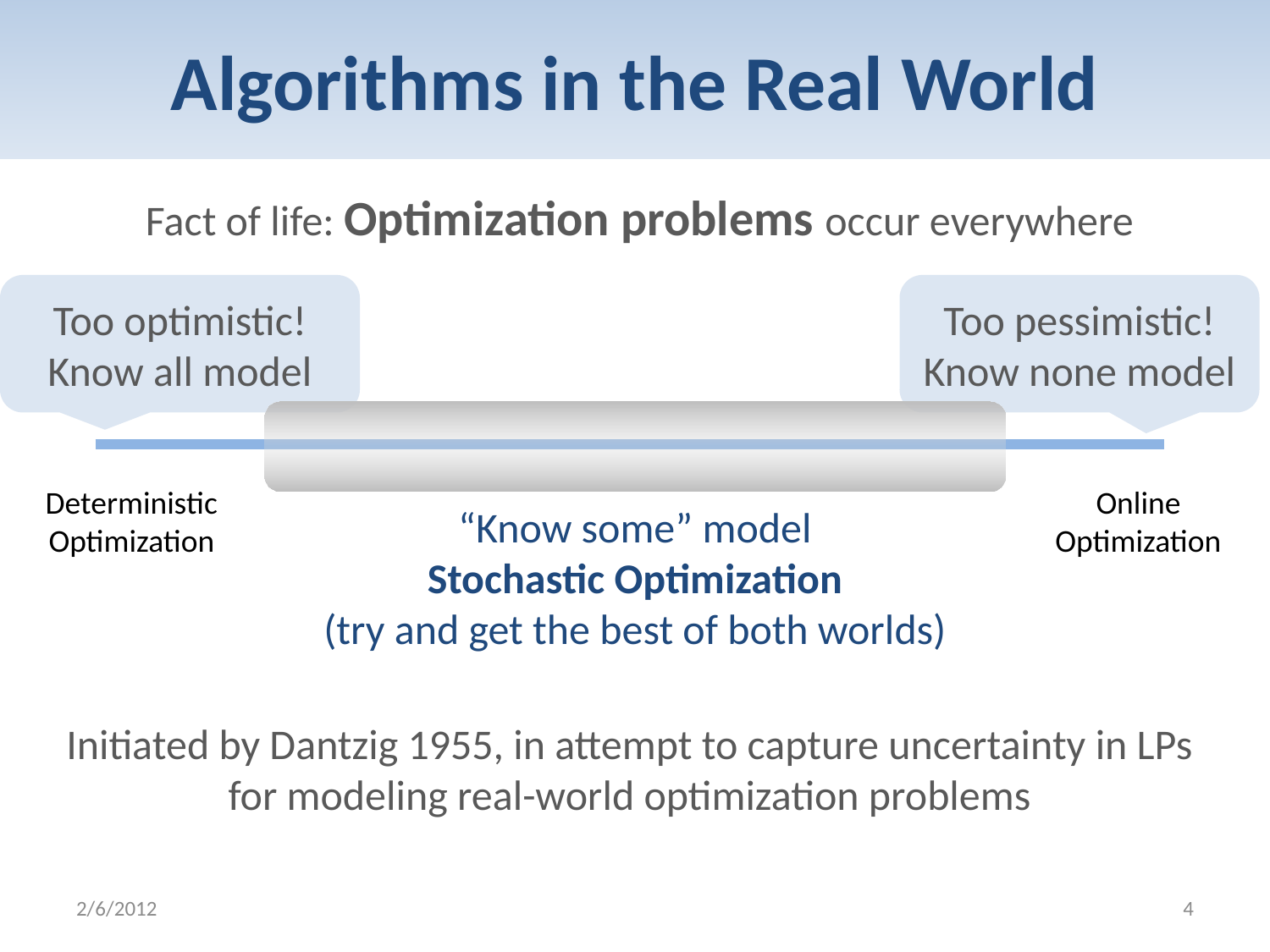

# Algorithms in the Real World
Fact of life: Optimization problems occur everywhere
Too optimistic!
Know all model
Too pessimistic!
Know none model

Deterministic
Optimization
Online
Optimization
“Know some” model
Stochastic Optimization
(try and get the best of both worlds)
Initiated by Dantzig 1955, in attempt to capture uncertainty in LPs
for modeling real-world optimization problems
2/6/2012
4